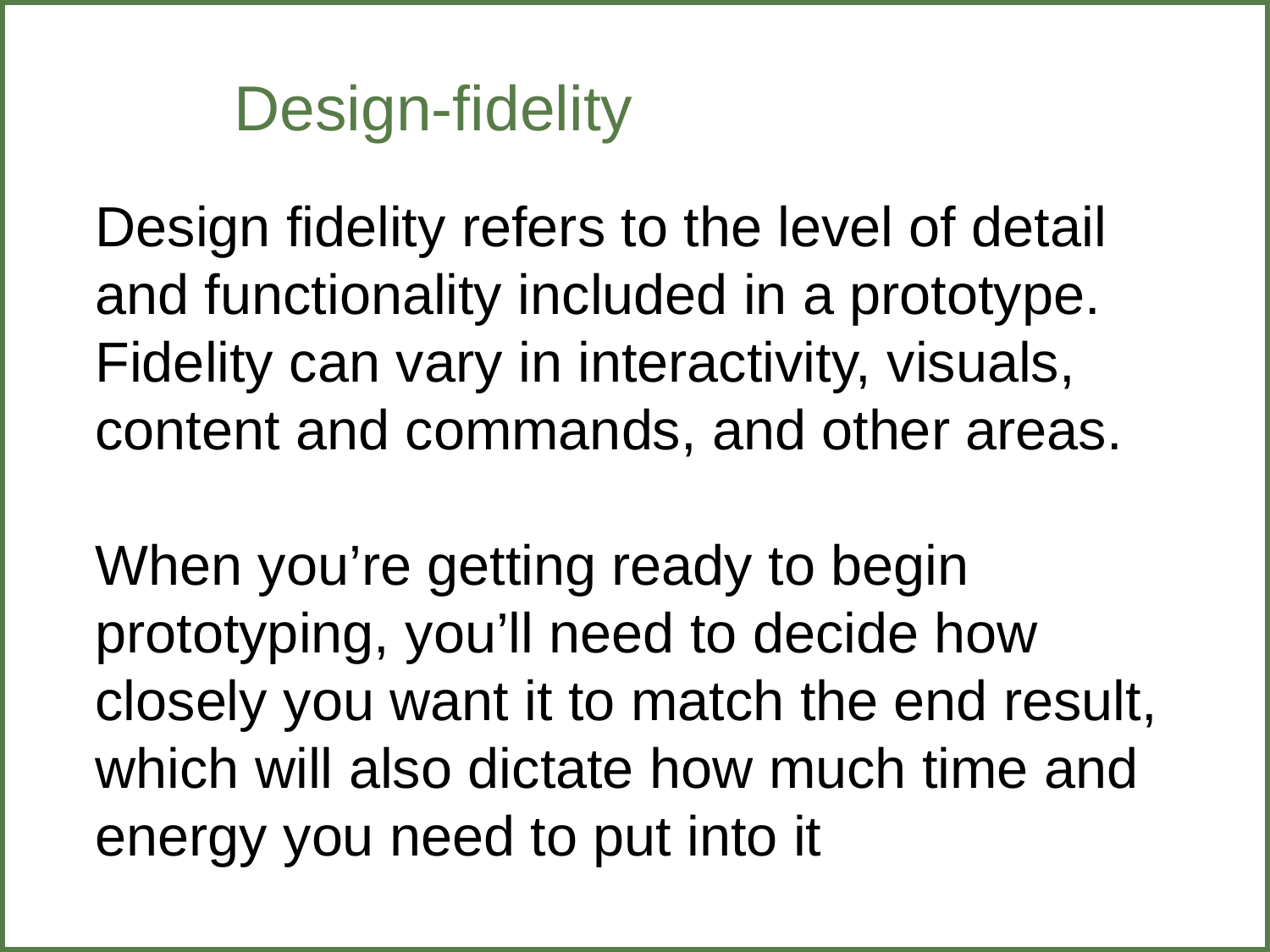

# Design-fidelity
Design fidelity refers to the level of detail and functionality included in a prototype. Fidelity can vary in interactivity, visuals, content and commands, and other areas.

When you’re getting ready to begin prototyping, you’ll need to decide how closely you want it to match the end result, which will also dictate how much time and energy you need to put into it